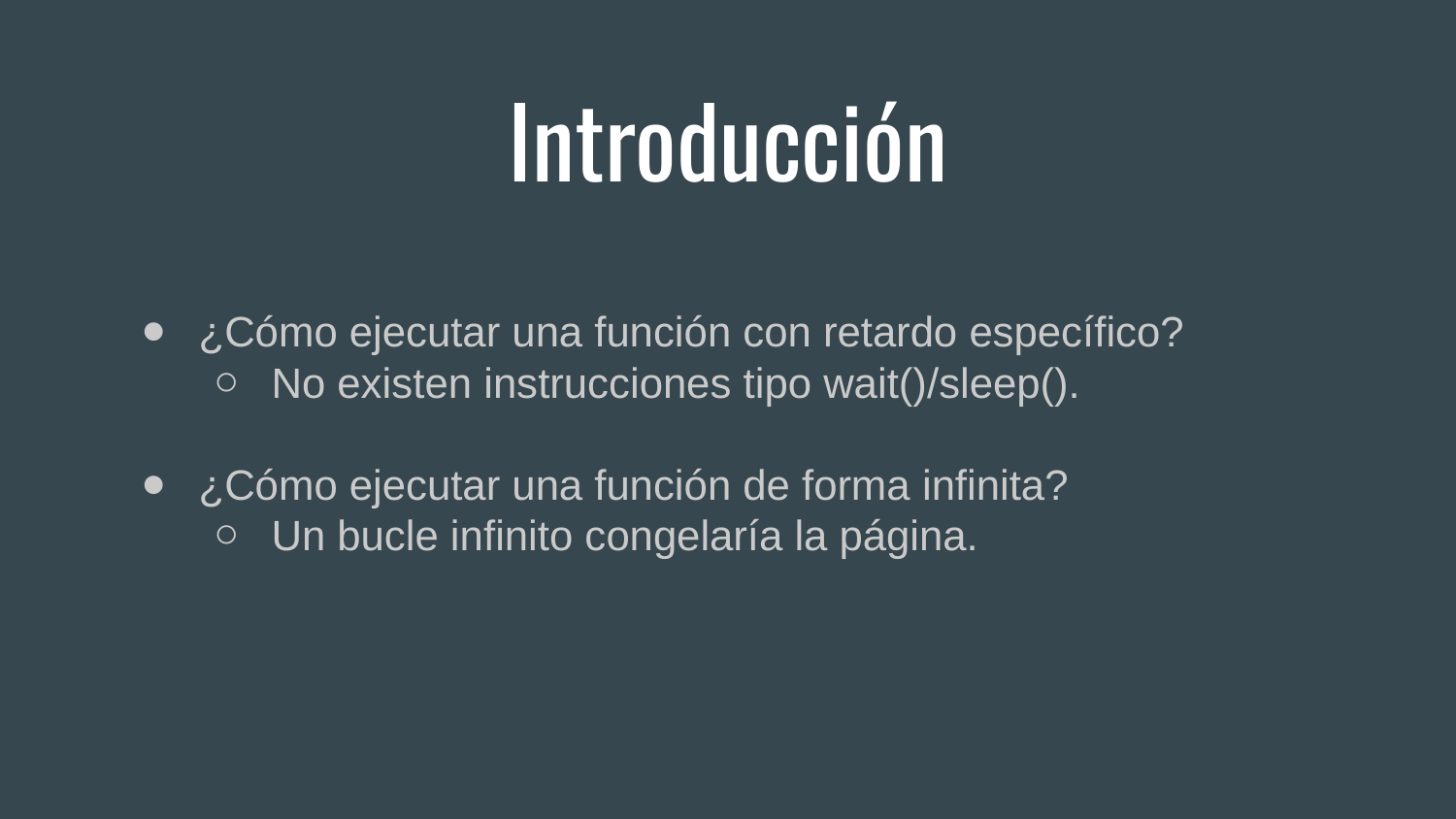

# Introducción
¿Cómo ejecutar una función con retardo específico?
No existen instrucciones tipo wait()/sleep().

¿Cómo ejecutar una función de forma infinita?
Un bucle infinito congelaría la página.